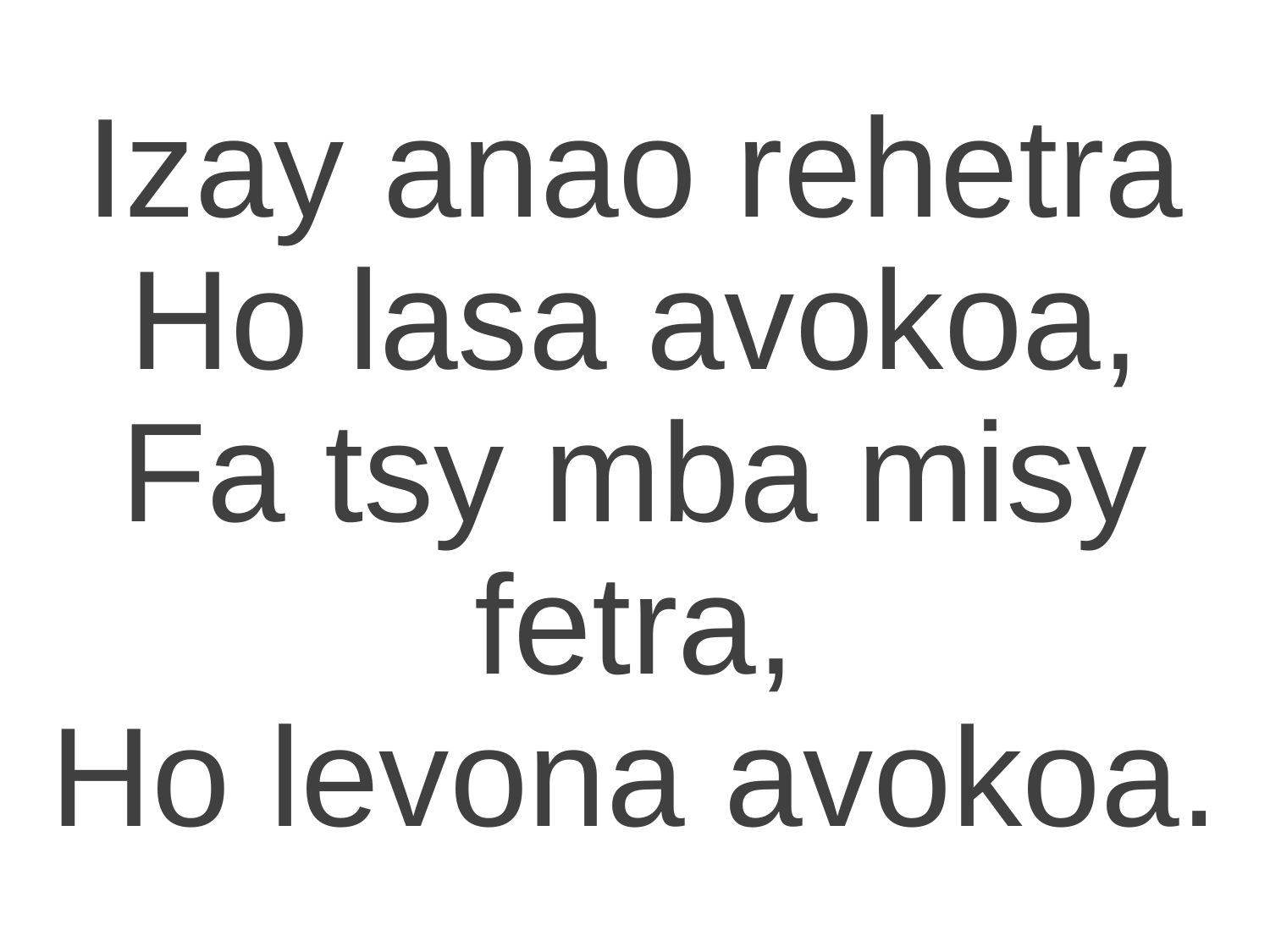

Izay anao rehetra
Ho lasa avokoa,
Fa tsy mba misy fetra,
Ho levona avokoa.